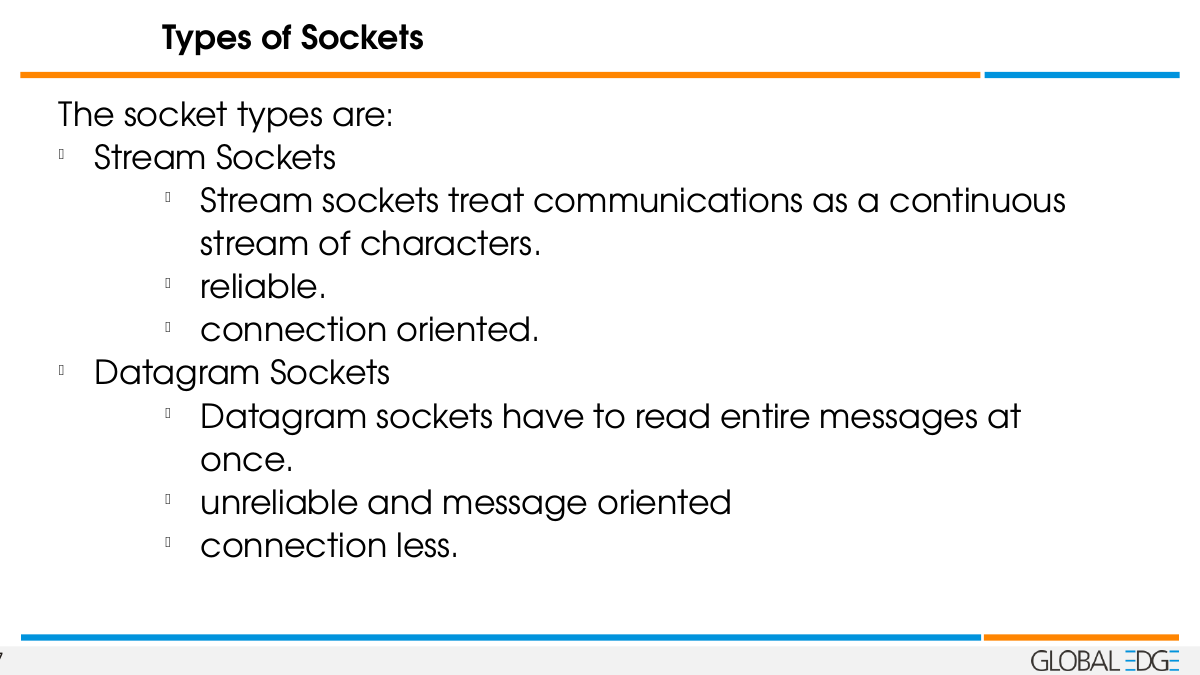

Types of Sockets
The socket types are:
Stream Sockets
Stream sockets treat communications as a continuous stream of characters.
reliable.
connection oriented.
Datagram Sockets
Datagram sockets have to read entire messages at 	once.
unreliable and message oriented
connection less.